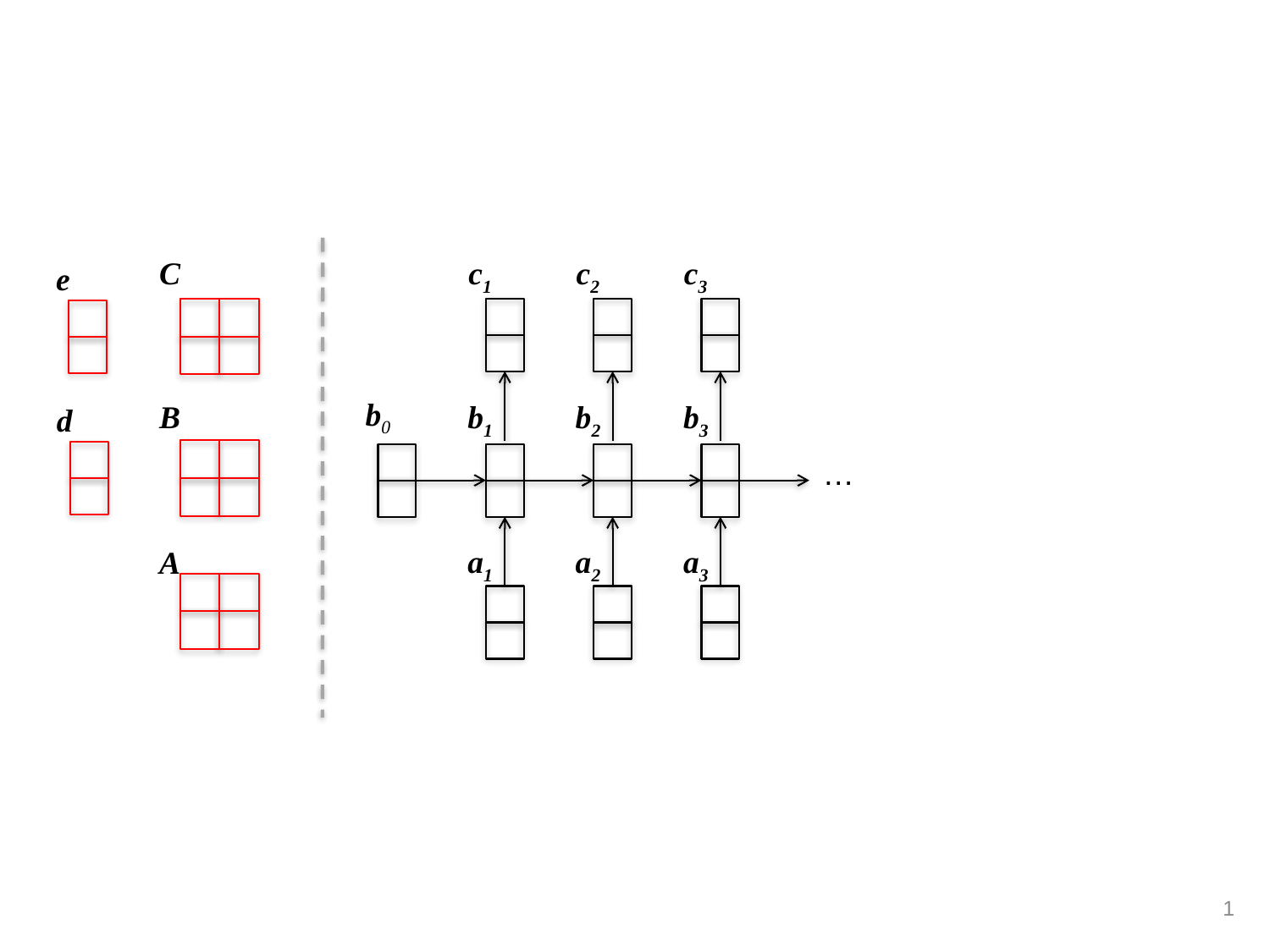

C
c1
c2
c3

b0
b1
b2
b3

a1
a2
a3

…

B
d

A

e

1